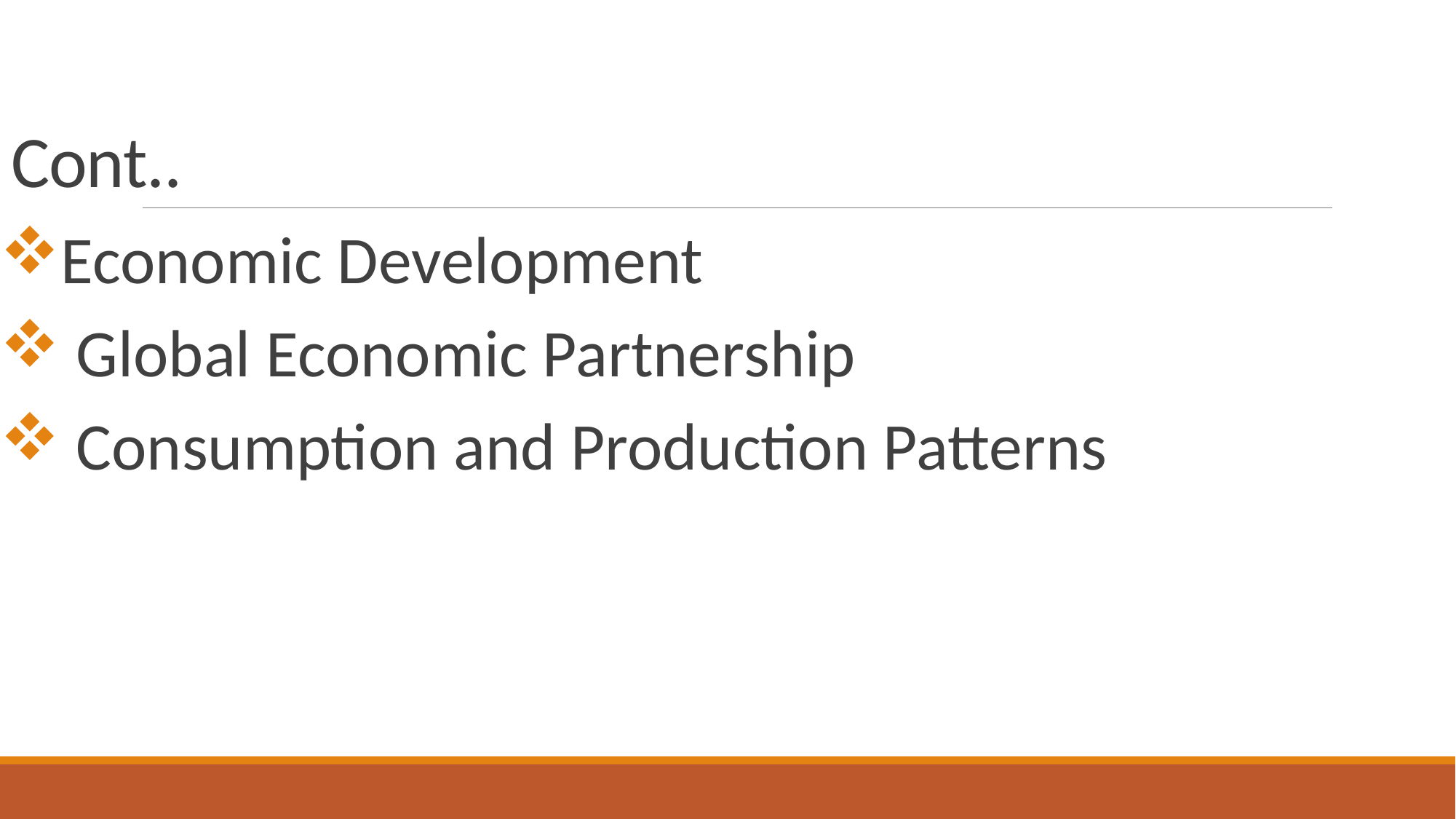

# Cont..
Economic Development
 Global Economic Partnership
 Consumption and Production Patterns